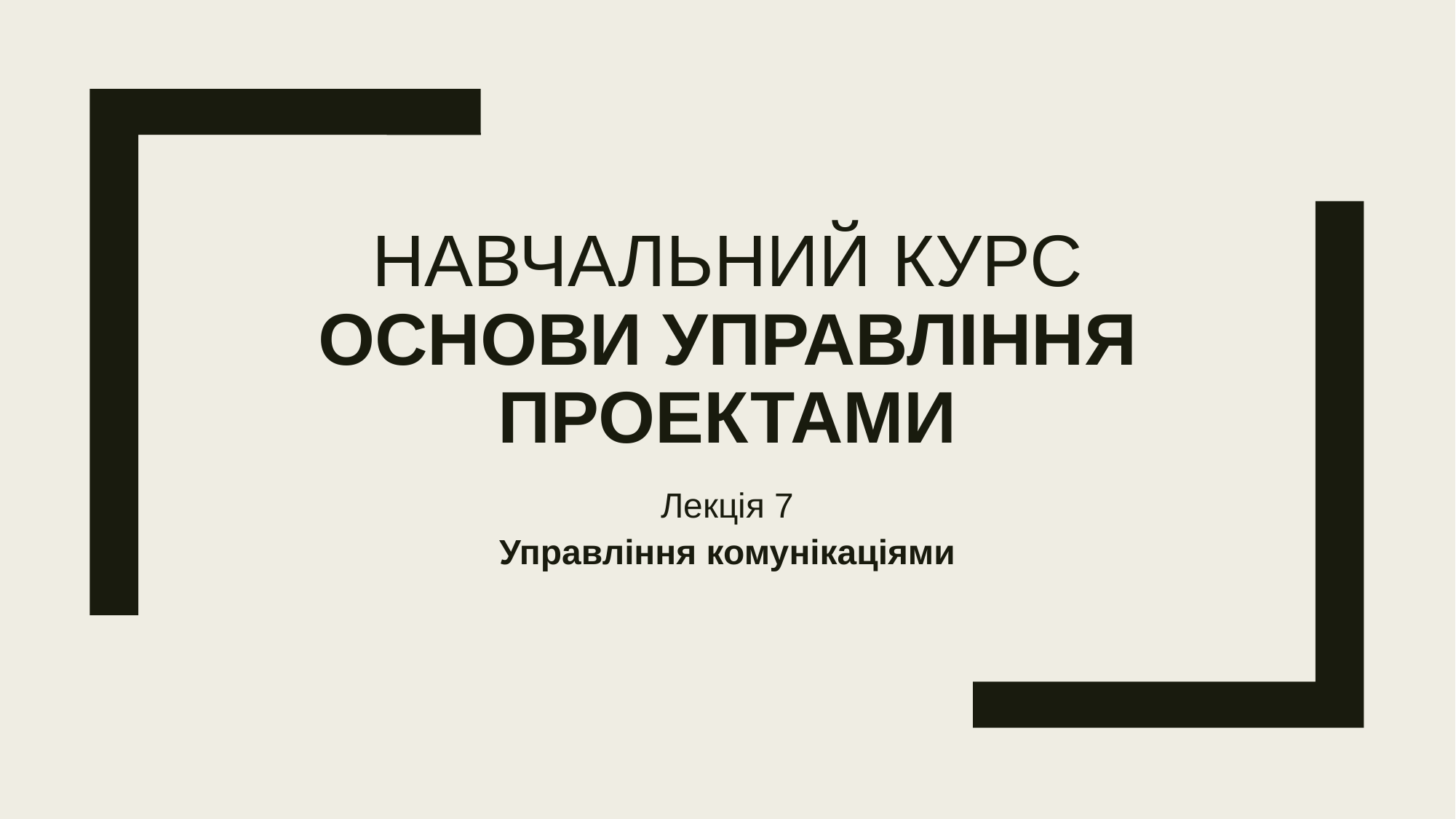

# Навчальний курс Основи управління проектами
Лекція 7
Управління комунікаціями